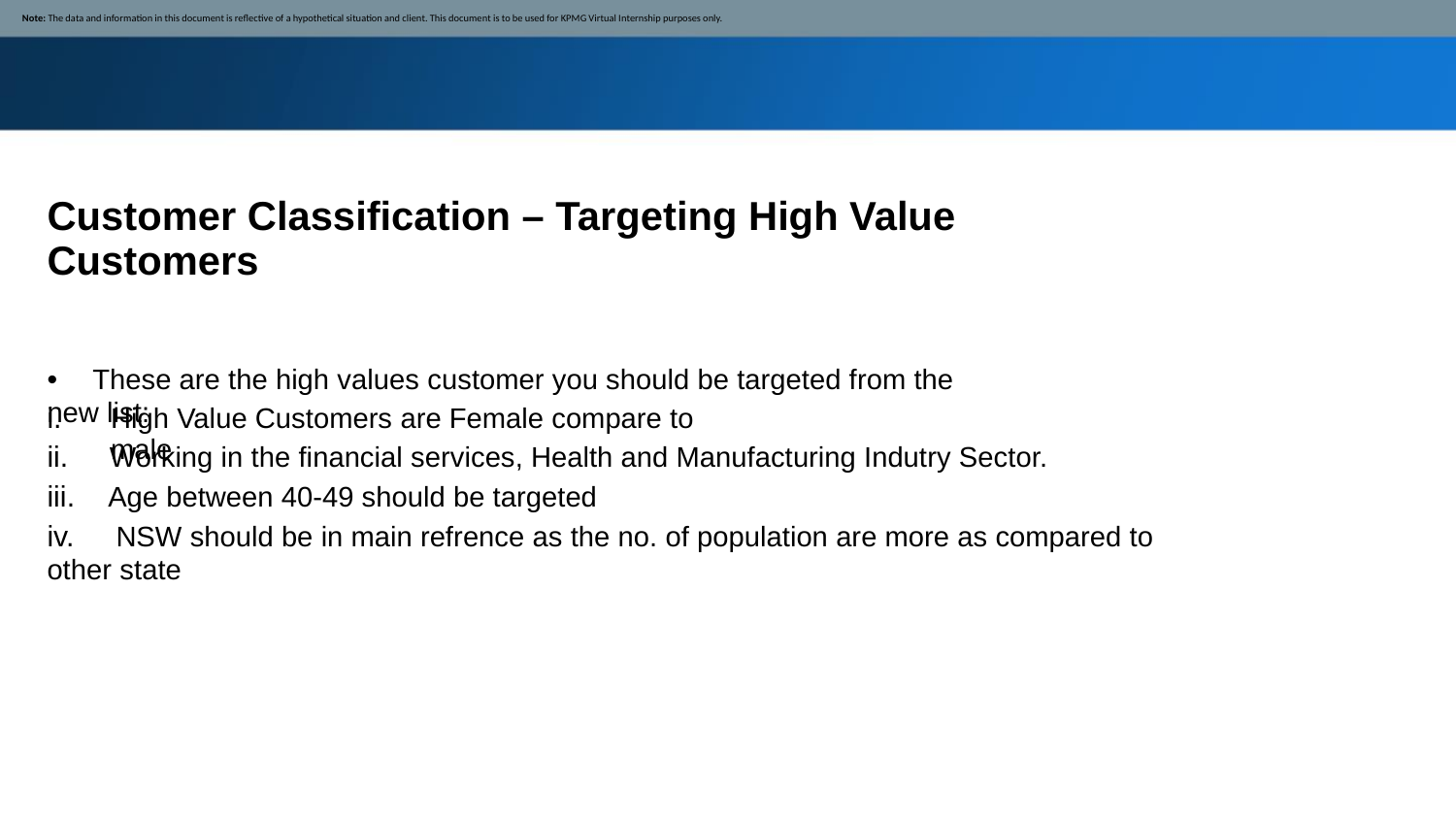

Note: The data and information in this document is reflective of a hypothetical situation and client. This document is to be used for KPMG Virtual Internship purposes only.
Customer Classification – Targeting High Value Customers
• These are the high values customer you should be targeted from the new list:
i.
High Value Customers are Female compare to male
ii. Working in the financial services, Health and Manufacturing Indutry Sector.
iii. Age between 40-49 should be targeted
iv. NSW should be in main refrence as the no. of population are more as compared to other state